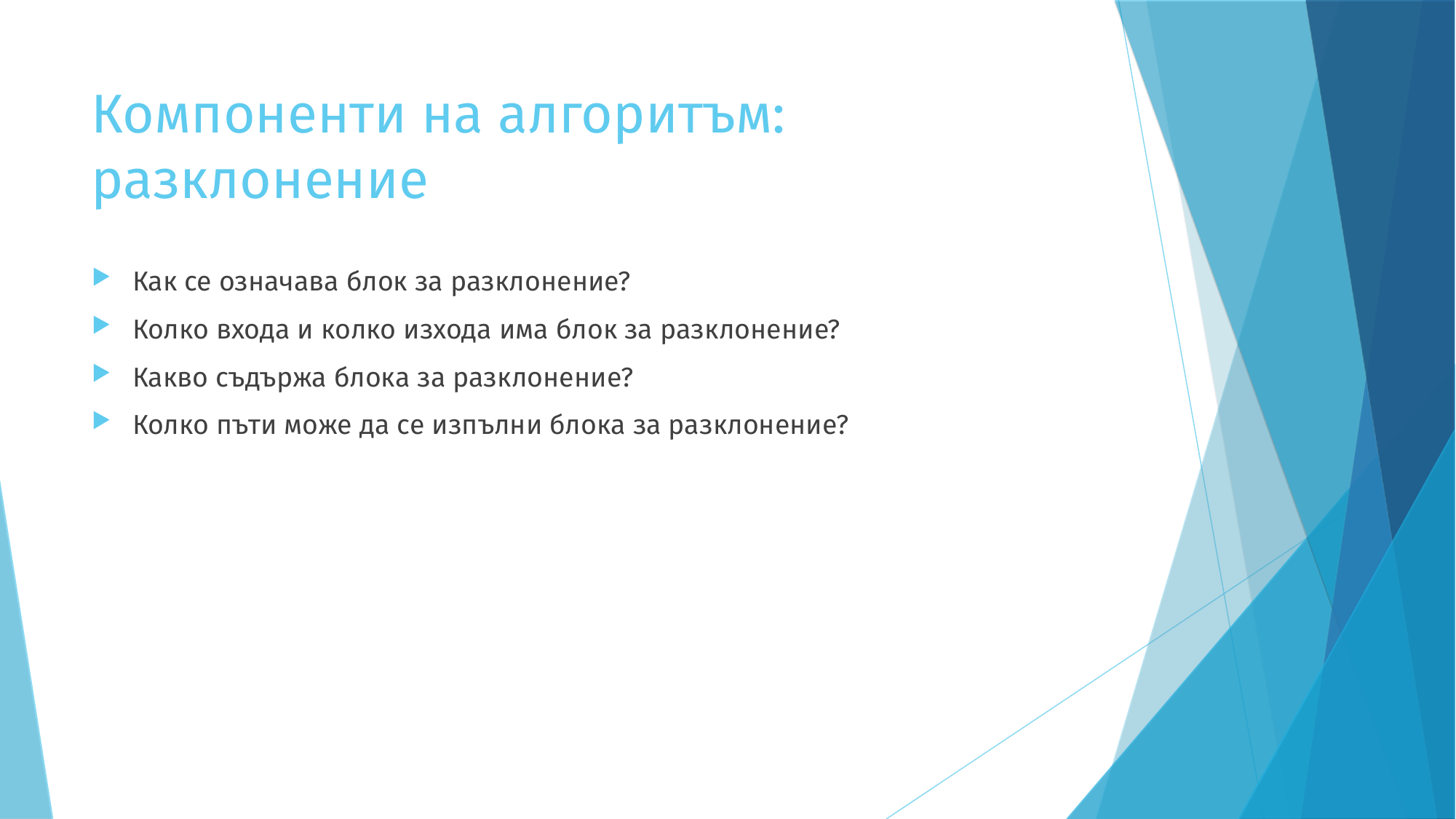

Компоненти на алгоритъм: разклонение
Как се означава блок за разклонение?
Колко входа и колко изхода има блок за разклонение?
Какво съдържа блока за разклонение?
Колко пъти може да се изпълни блока за разклонение?